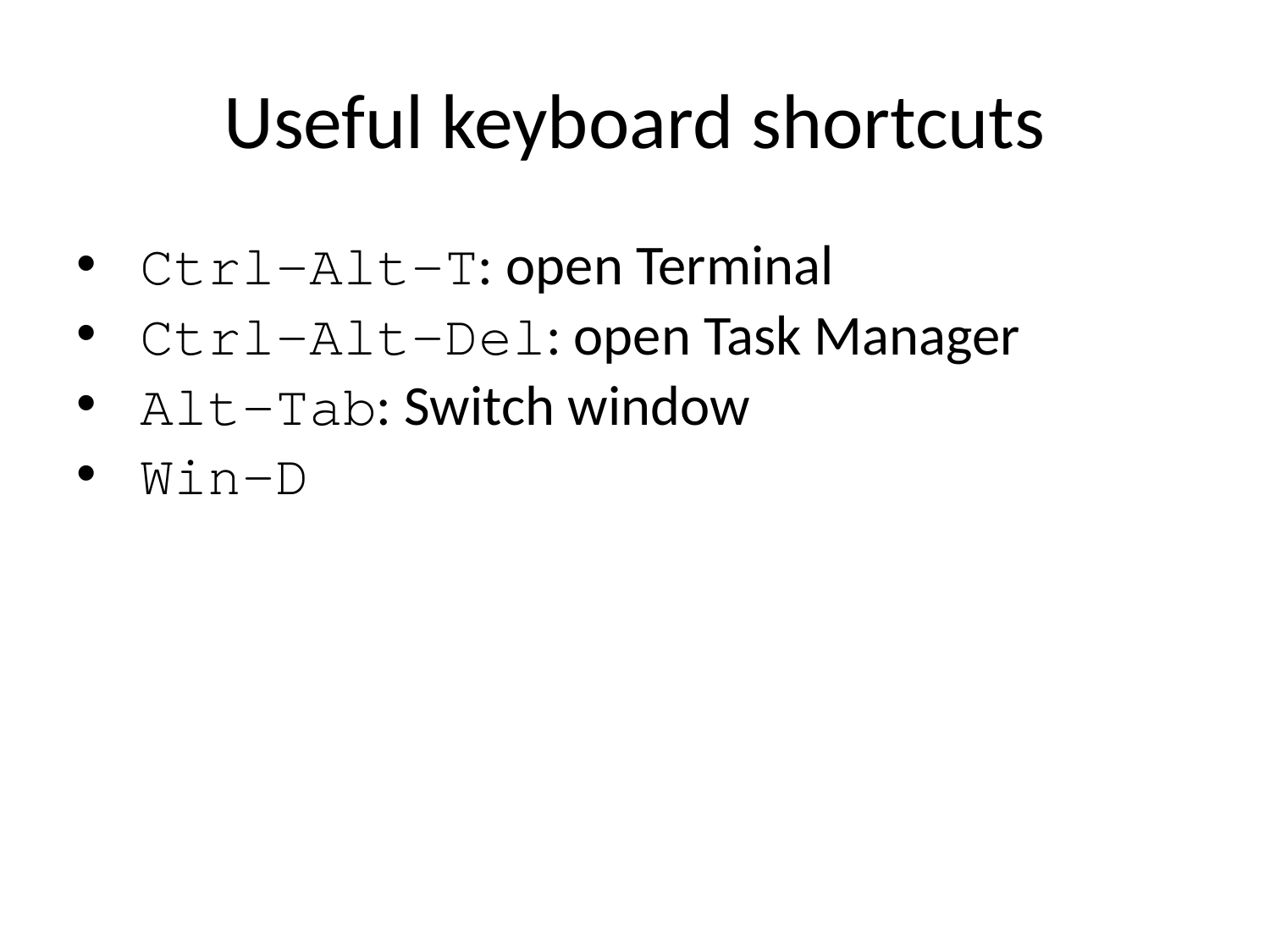

# Useful keyboard shortcuts
Ctrl-Alt-T: open Terminal
Ctrl-Alt-Del: open Task Manager
Alt-Tab: Switch window
Win-D